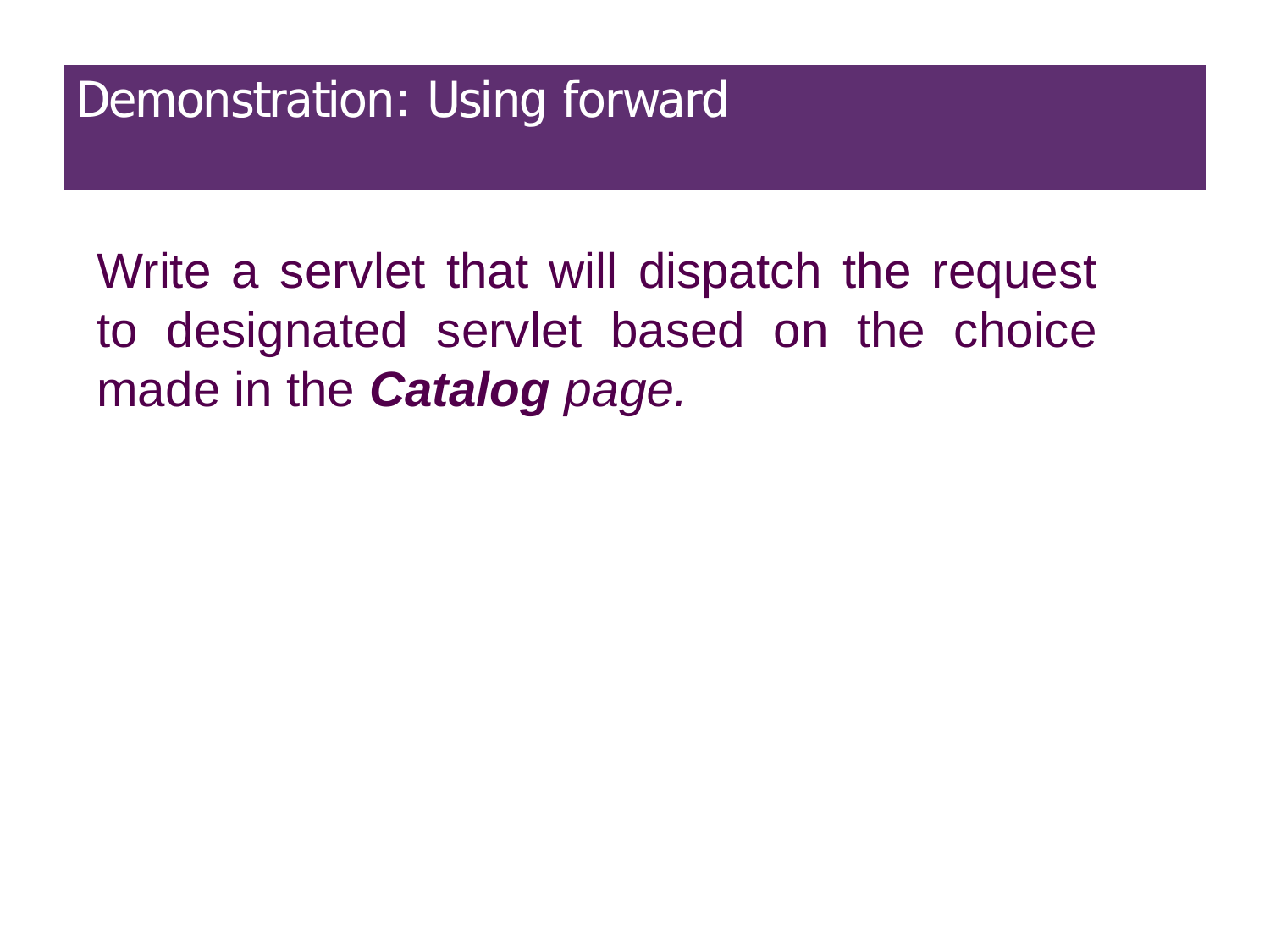

# Demonstration: Using forward
Write a servlet that will dispatch the request to designated servlet based on the choice made in the Catalog page.
92